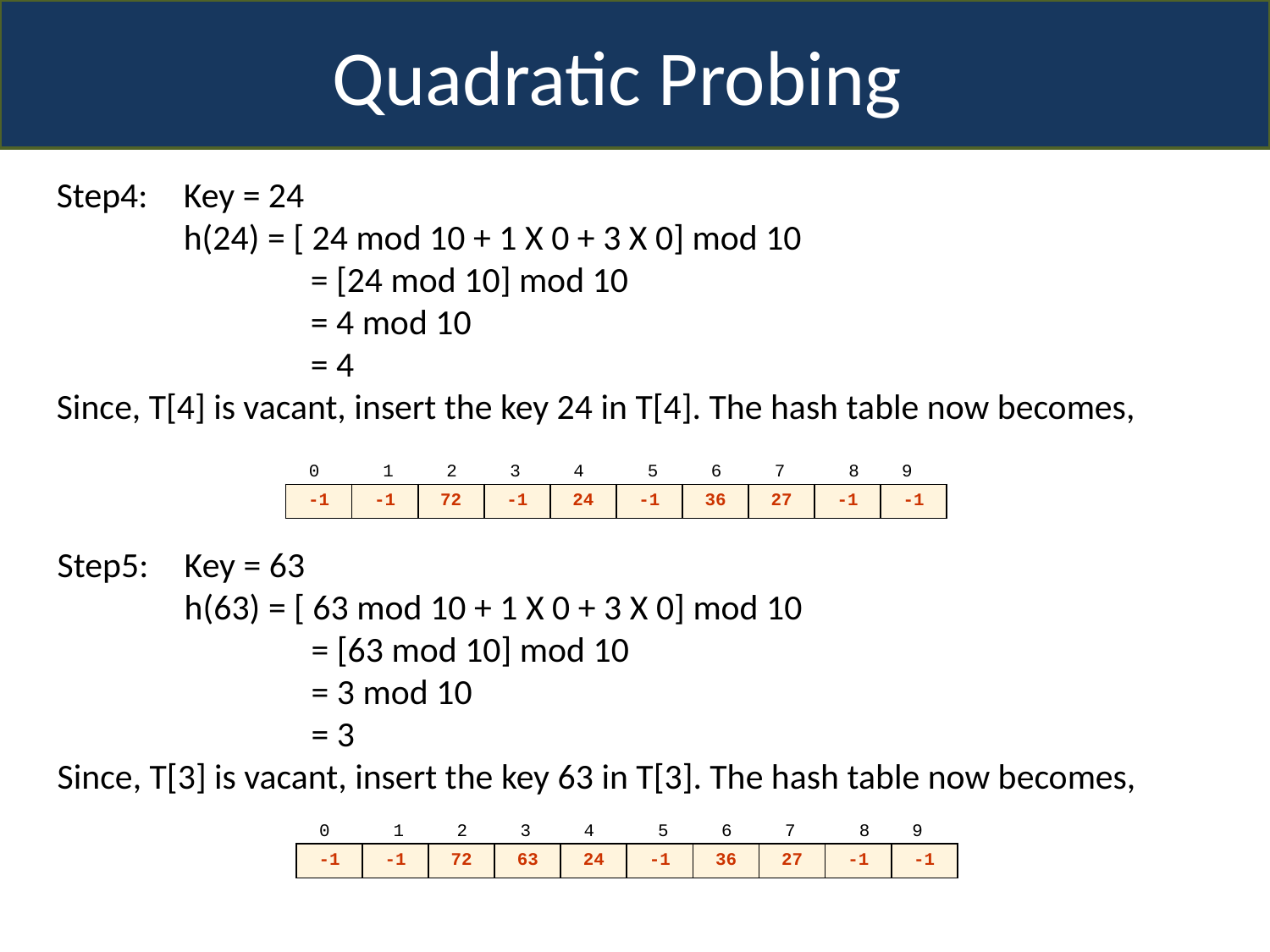

Quadratic Probing
Step4:	Key = 24
	h(24) = [ 24 mod 10 + 1 X 0 + 3 X 0] mod 10
		= [24 mod 10] mod 10
		= 4 mod 10
		= 4
Since, T[4] is vacant, insert the key 24 in T[4]. The hash table now becomes,
0      1	 2     3	 4      5     6     7      8    9
| -1 | -1 | 72 | -1 | 24 | -1 | 36 | 27 | -1 | -1 |
| --- | --- | --- | --- | --- | --- | --- | --- | --- | --- |
Step5:	Key = 63
	h(63) = [ 63 mod 10 + 1 X 0 + 3 X 0] mod 10
		= [63 mod 10] mod 10
		= 3 mod 10
		= 3
Since, T[3] is vacant, insert the key 63 in T[3]. The hash table now becomes,
0      1	 2     3	 4      5     6     7      8    9
| -1 | -1 | 72 | 63 | 24 | -1 | 36 | 27 | -1 | -1 |
| --- | --- | --- | --- | --- | --- | --- | --- | --- | --- |